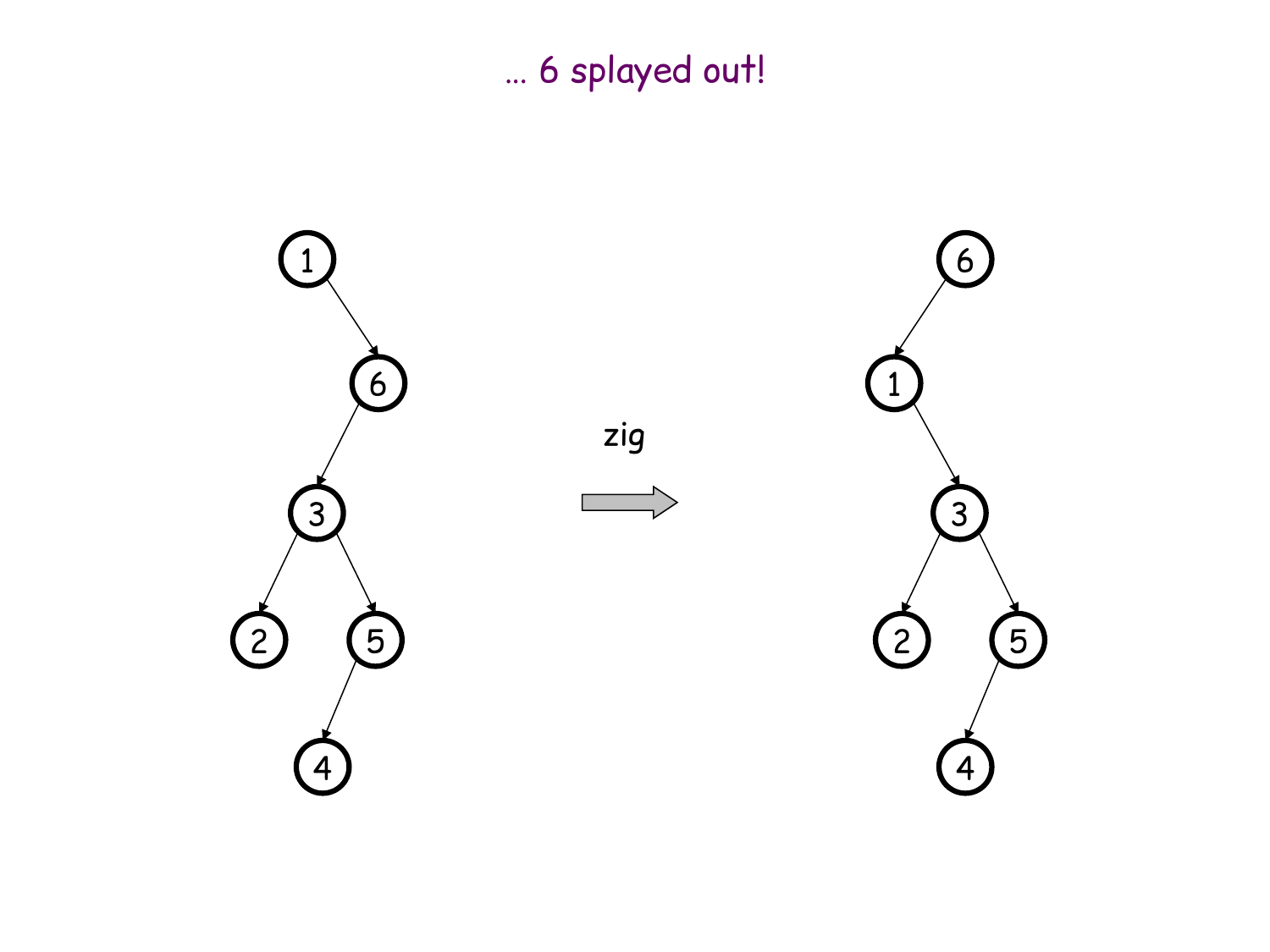

# … 6 splayed out!
1
6
1
6
zig
3

3
2
5
2
5
4
4